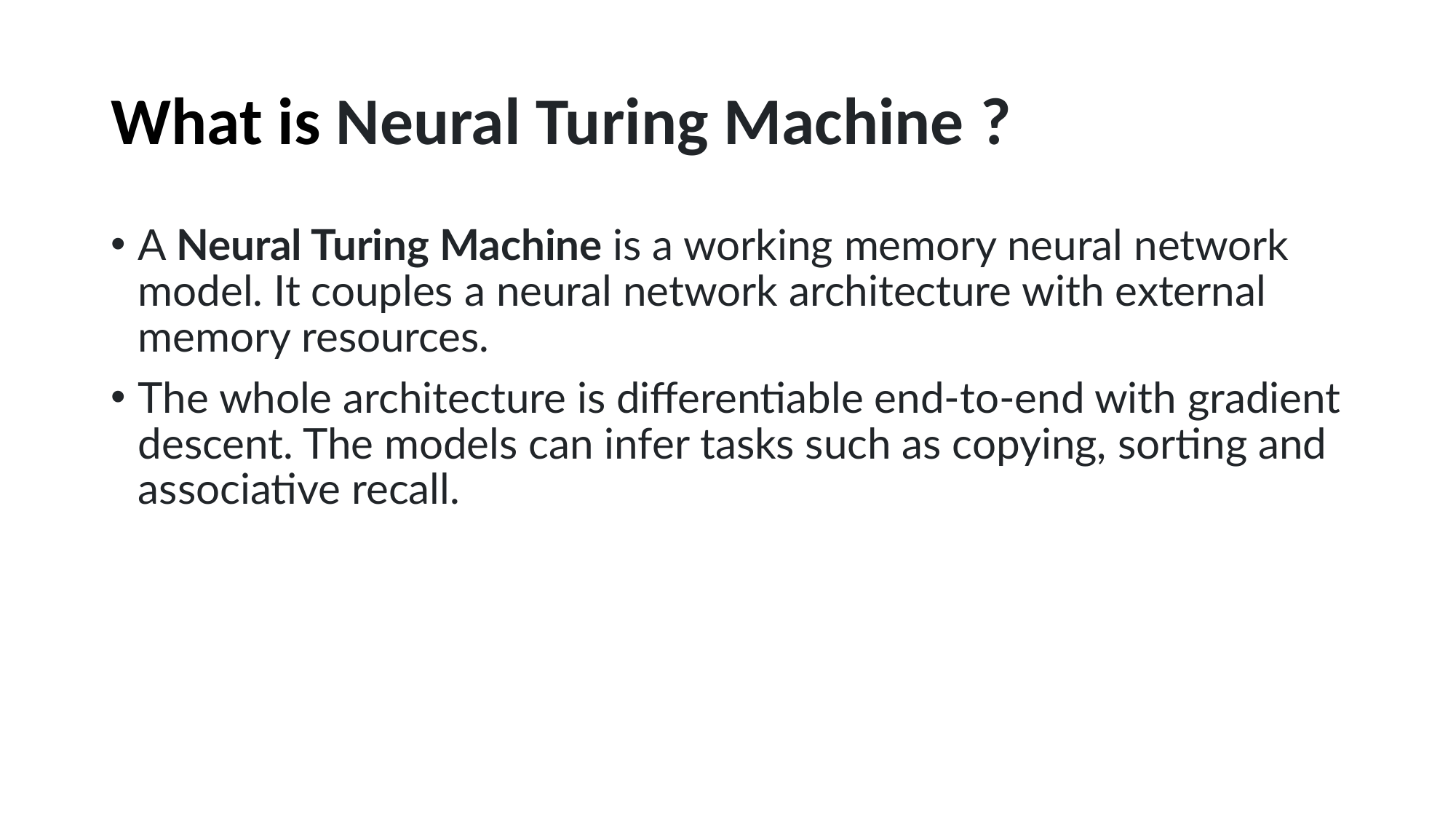

# What is Neural Turing Machine ?
A Neural Turing Machine is a working memory neural network model. It couples a neural network architecture with external memory resources.
The whole architecture is differentiable end-to-end with gradient descent. The models can infer tasks such as copying, sorting and associative recall.